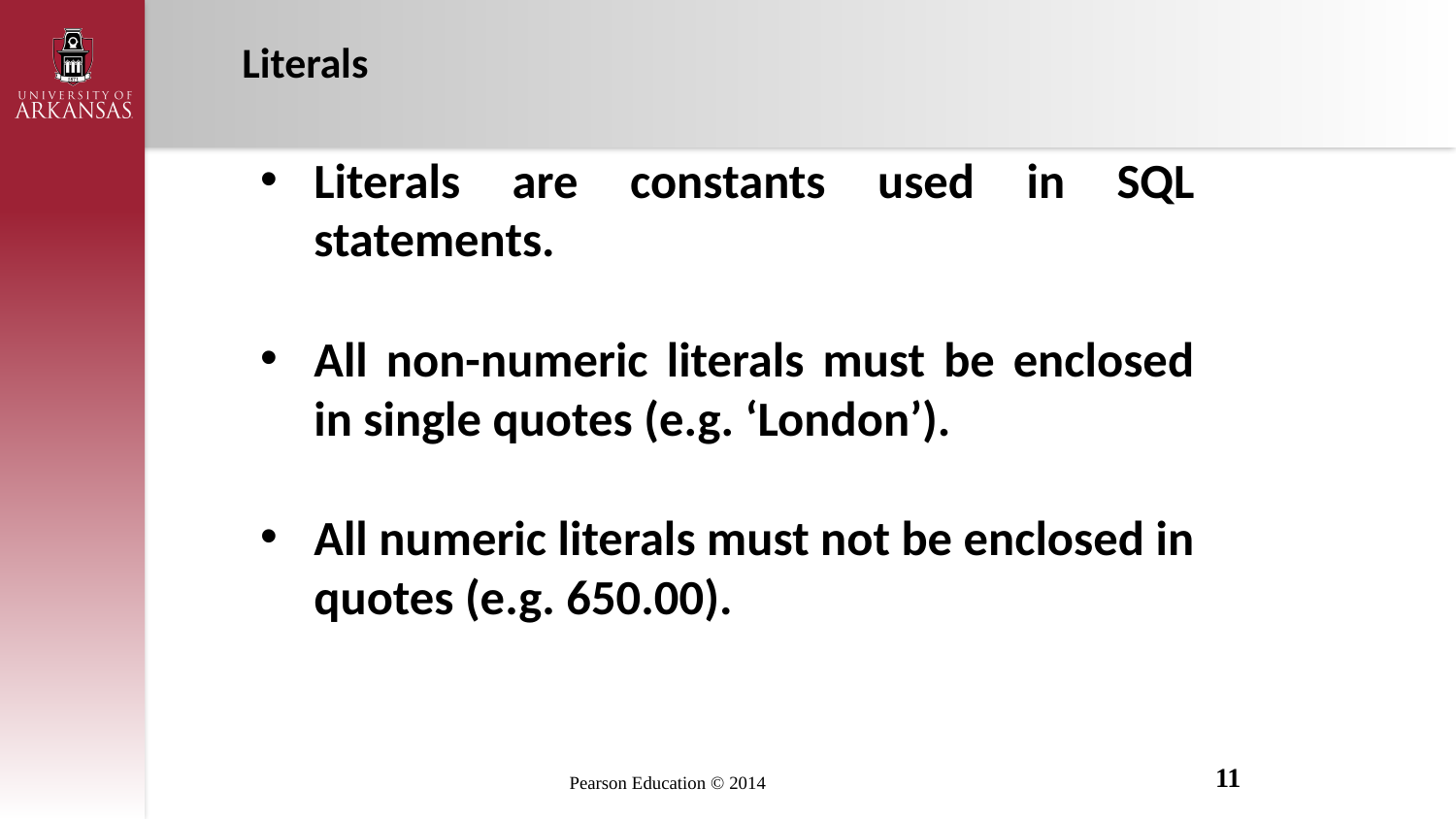

# Literals
Literals are constants used in SQL statements.

All non-numeric literals must be enclosed in single quotes (e.g. ‘London’).

All numeric literals must not be enclosed in quotes (e.g. 650.00).
11
Pearson Education © 2014